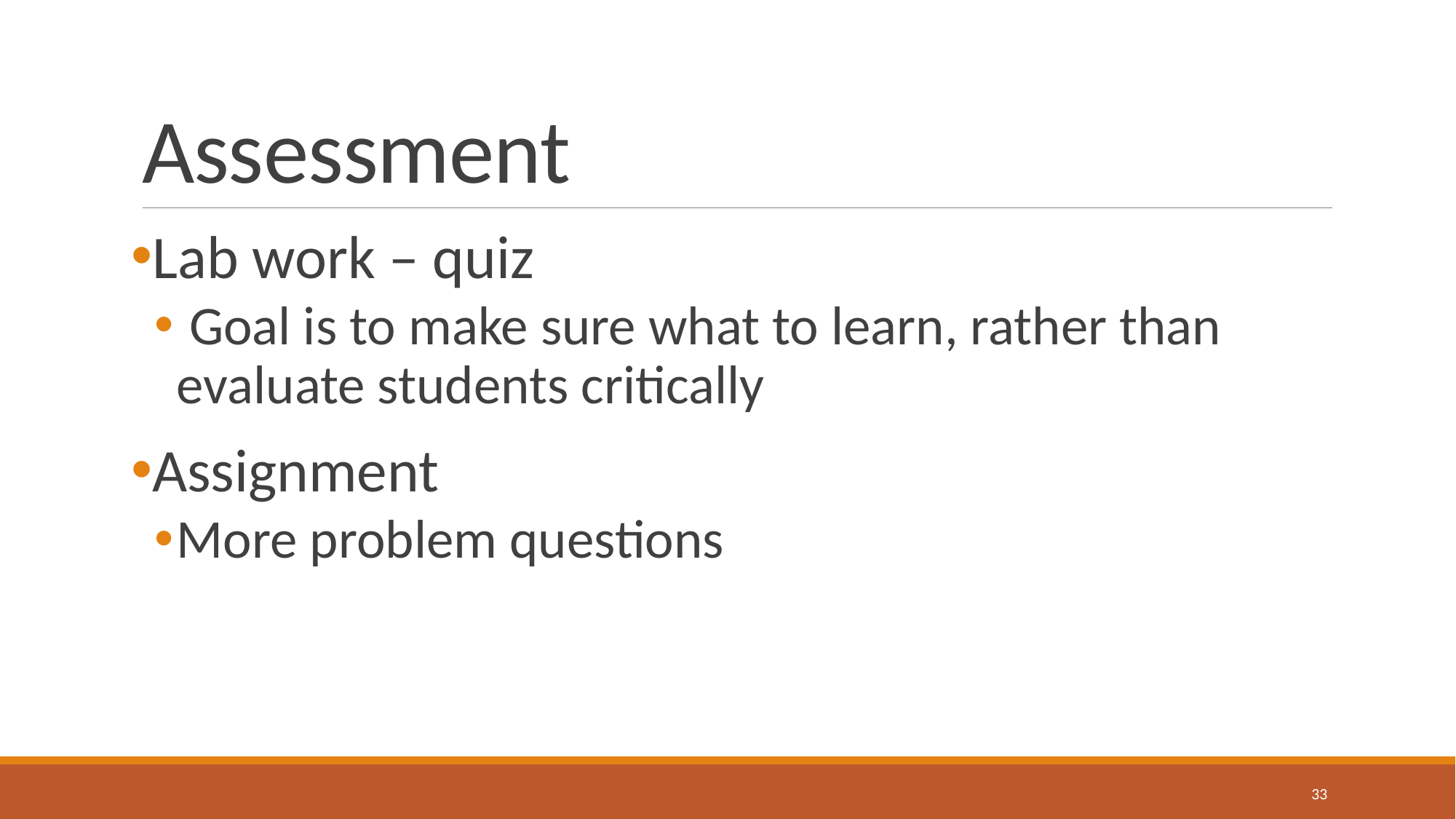

# Assessment
Lab work – quiz
 Goal is to make sure what to learn, rather than evaluate students critically
Assignment
More problem questions

33